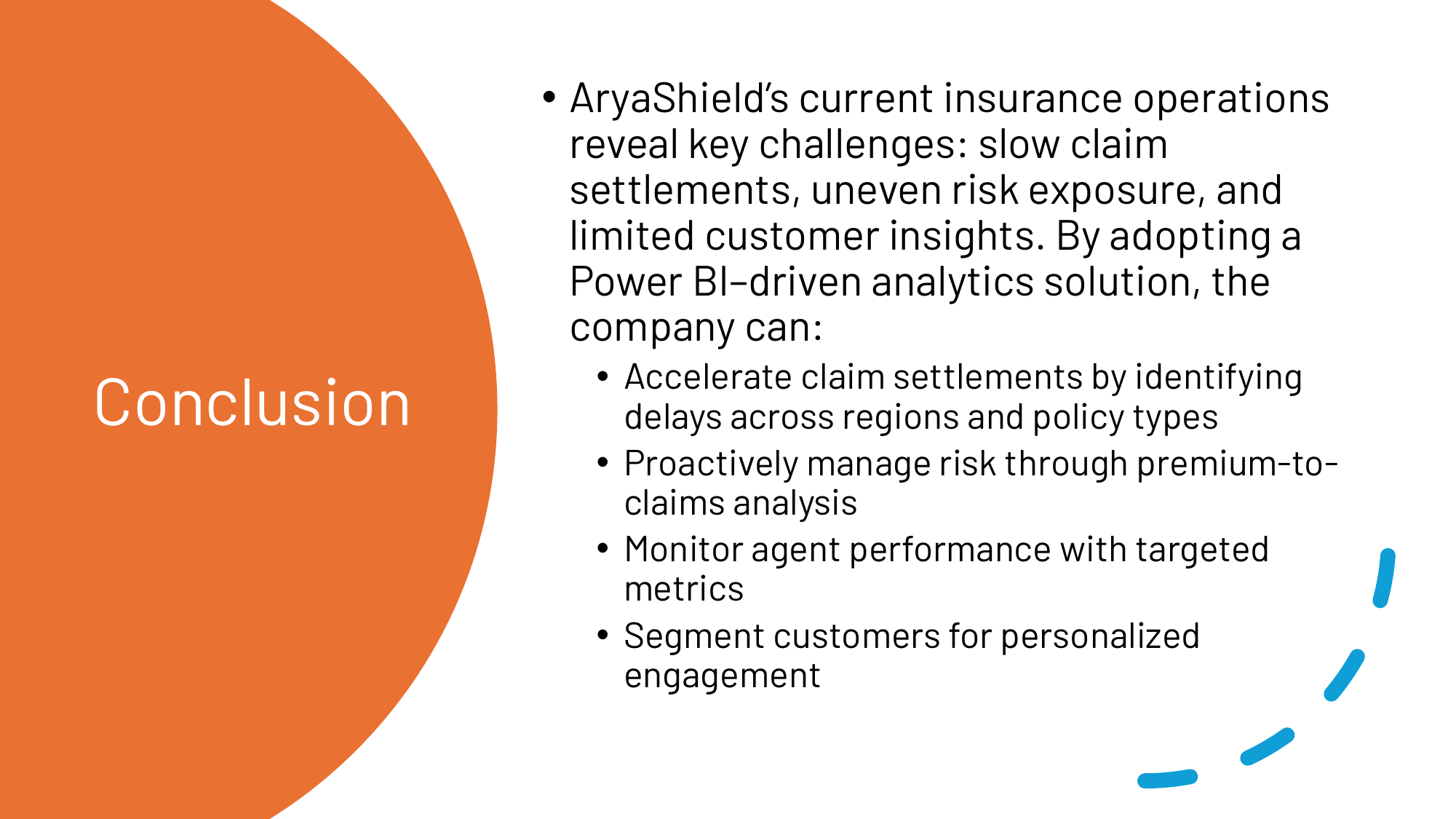

AryaShield’s current insurance operations reveal key challenges: slow claim settlements, uneven risk exposure, and limited customer insights. By adopting a Power BI–driven analytics solution, the company can:
Accelerate claim settlements by identifying delays across regions and policy types
Proactively manage risk through premium-to-claims analysis
Monitor agent performance with targeted metrics
Segment customers for personalized engagement

# Conclusion